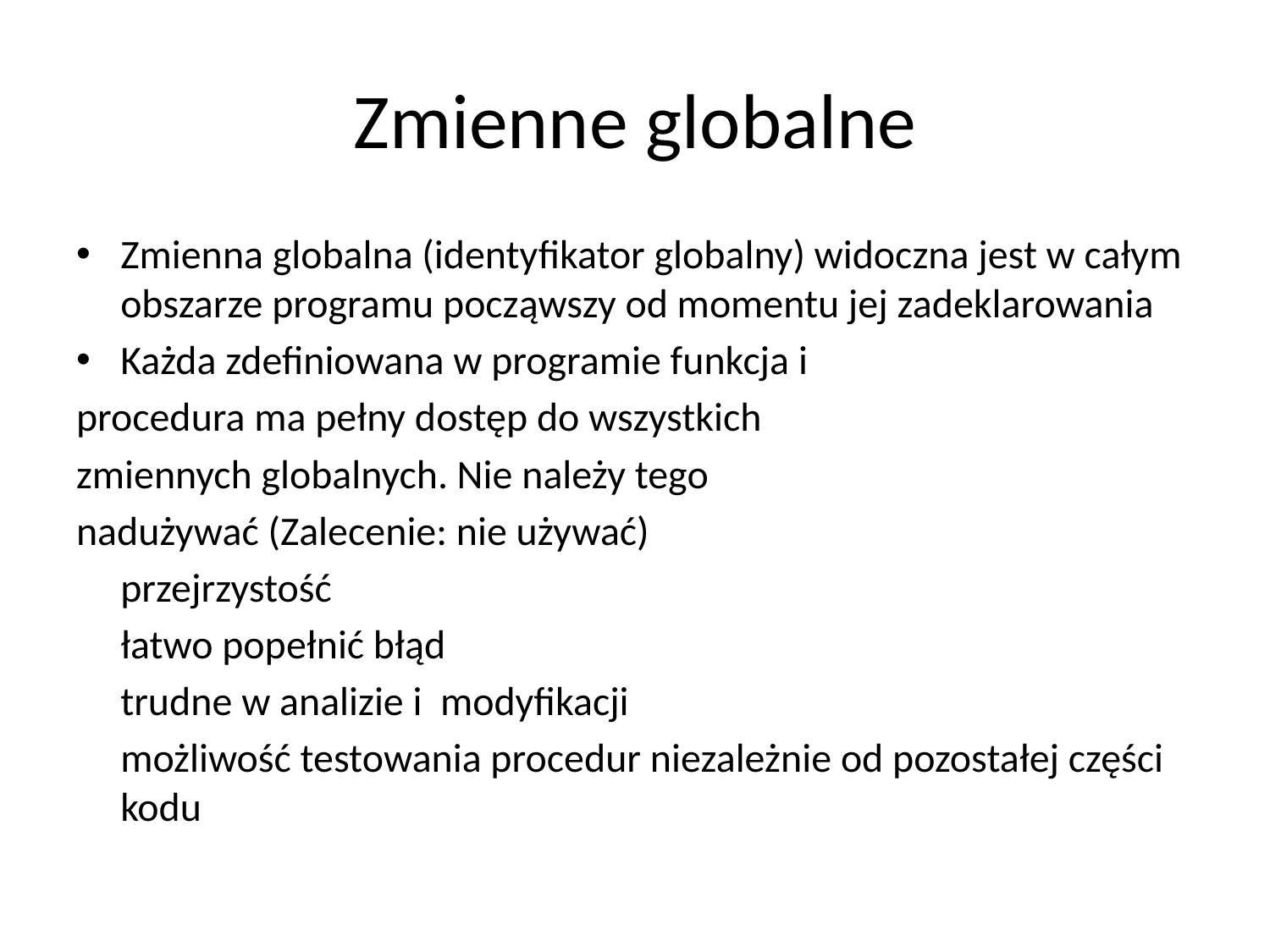

# Zmienne globalne
Zmienna globalna (identyfikator globalny) widoczna jest w całym obszarze programu począwszy od momentu jej zadeklarowania
Każda zdefiniowana w programie funkcja i
procedura ma pełny dostęp do wszystkich
zmiennych globalnych. Nie należy tego
nadużywać (Zalecenie: nie używać)
	przejrzystość
	łatwo popełnić błąd
	trudne w analizie i  modyfikacji
	możliwość testowania procedur niezależnie od pozostałej części kodu